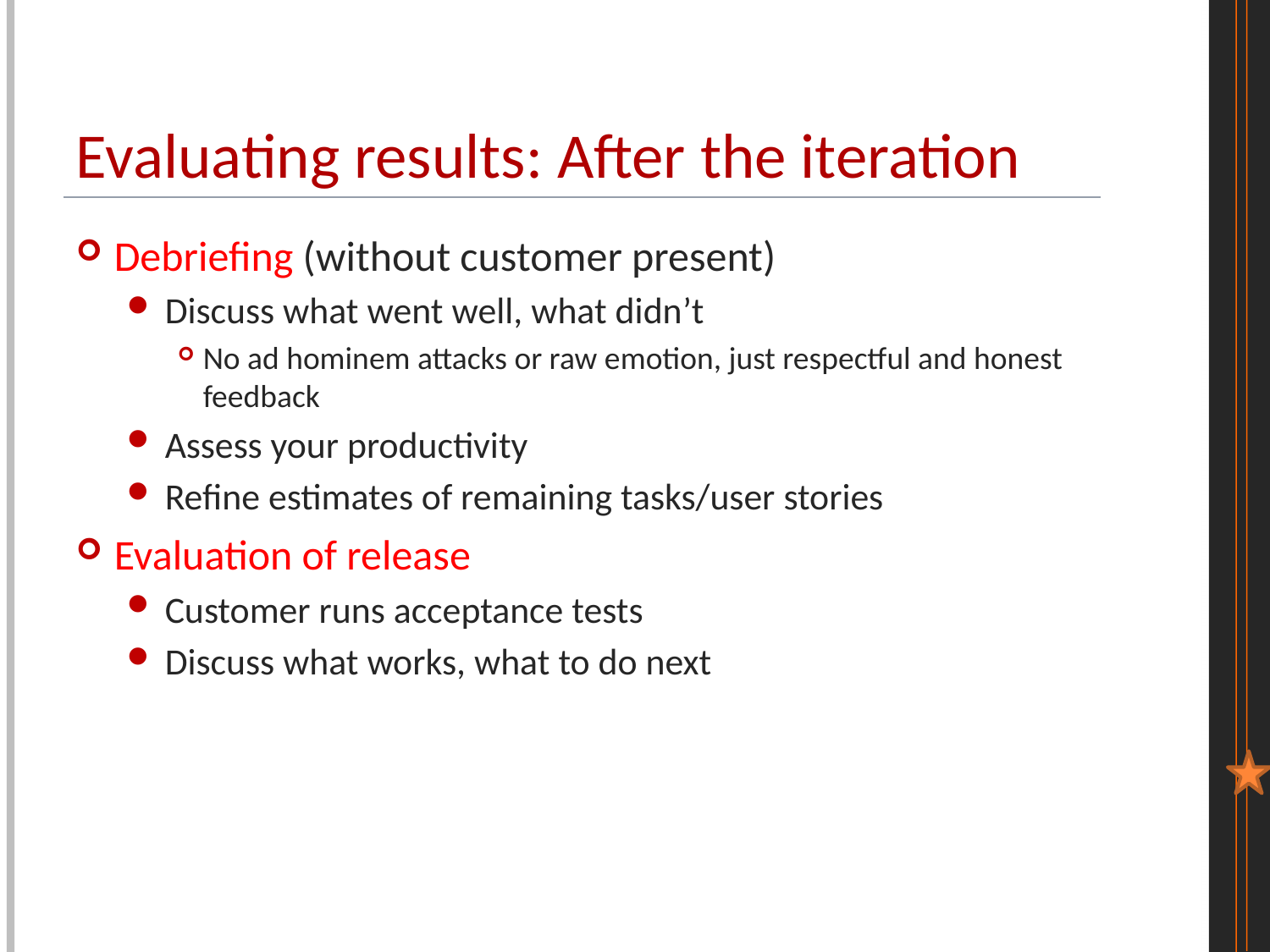

# Evaluating results: After the iteration
Debriefing (without customer present)
Discuss what went well, what didn’t
No ad hominem attacks or raw emotion, just respectful and honest feedback
Assess your productivity
Refine estimates of remaining tasks/user stories
Evaluation of release
Customer runs acceptance tests
Discuss what works, what to do next